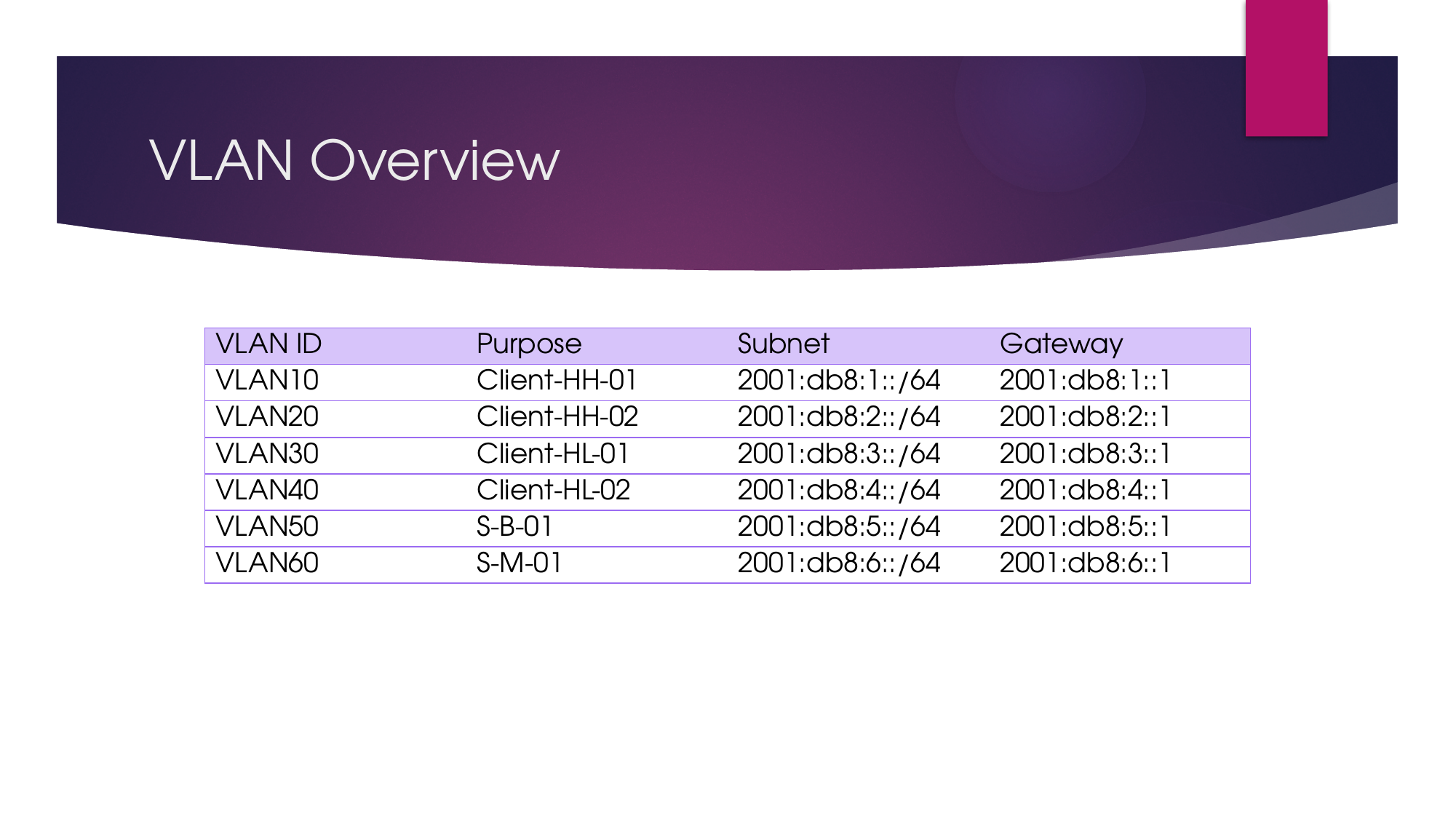

# VLAN Overview
| VLAN ID | Purpose | Subnet | Gateway |
| --- | --- | --- | --- |
| VLAN10 | Client-HH-01 | 2001:db8:1::/64 | 2001:db8:1::1 |
| VLAN20 | Client-HH-02 | 2001:db8:2::/64 | 2001:db8:2::1 |
| VLAN30 | Client-HL-01 | 2001:db8:3::/64 | 2001:db8:3::1 |
| VLAN40 | Client-HL-02 | 2001:db8:4::/64 | 2001:db8:4::1 |
| VLAN50 | S-B-01 | 2001:db8:5::/64 | 2001:db8:5::1 |
| VLAN60 | S-M-01 | 2001:db8:6::/64 | 2001:db8:6::1 |